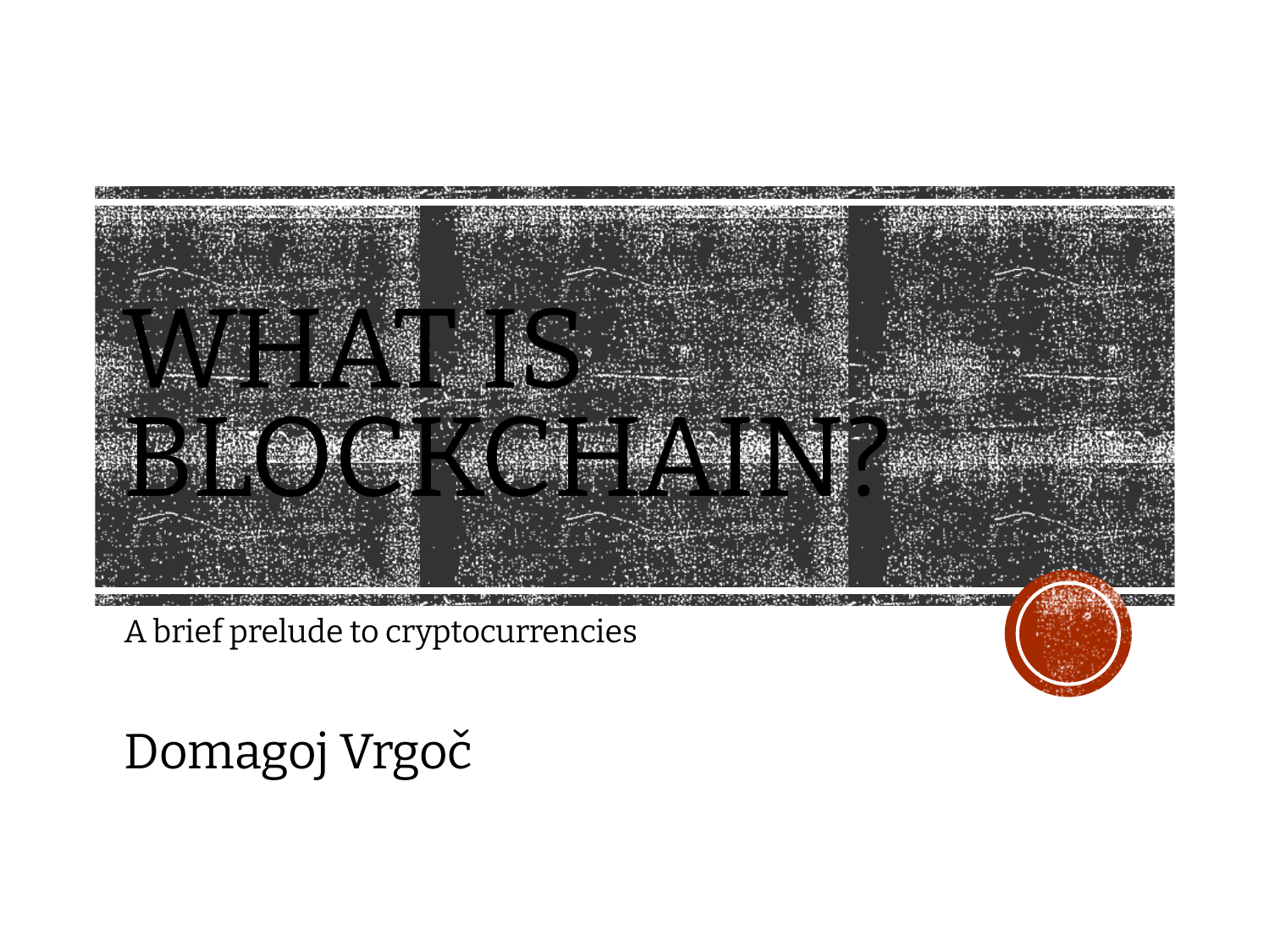

# What is blockchain?
A brief prelude to cryptocurrencies

Domagoj Vrgoč